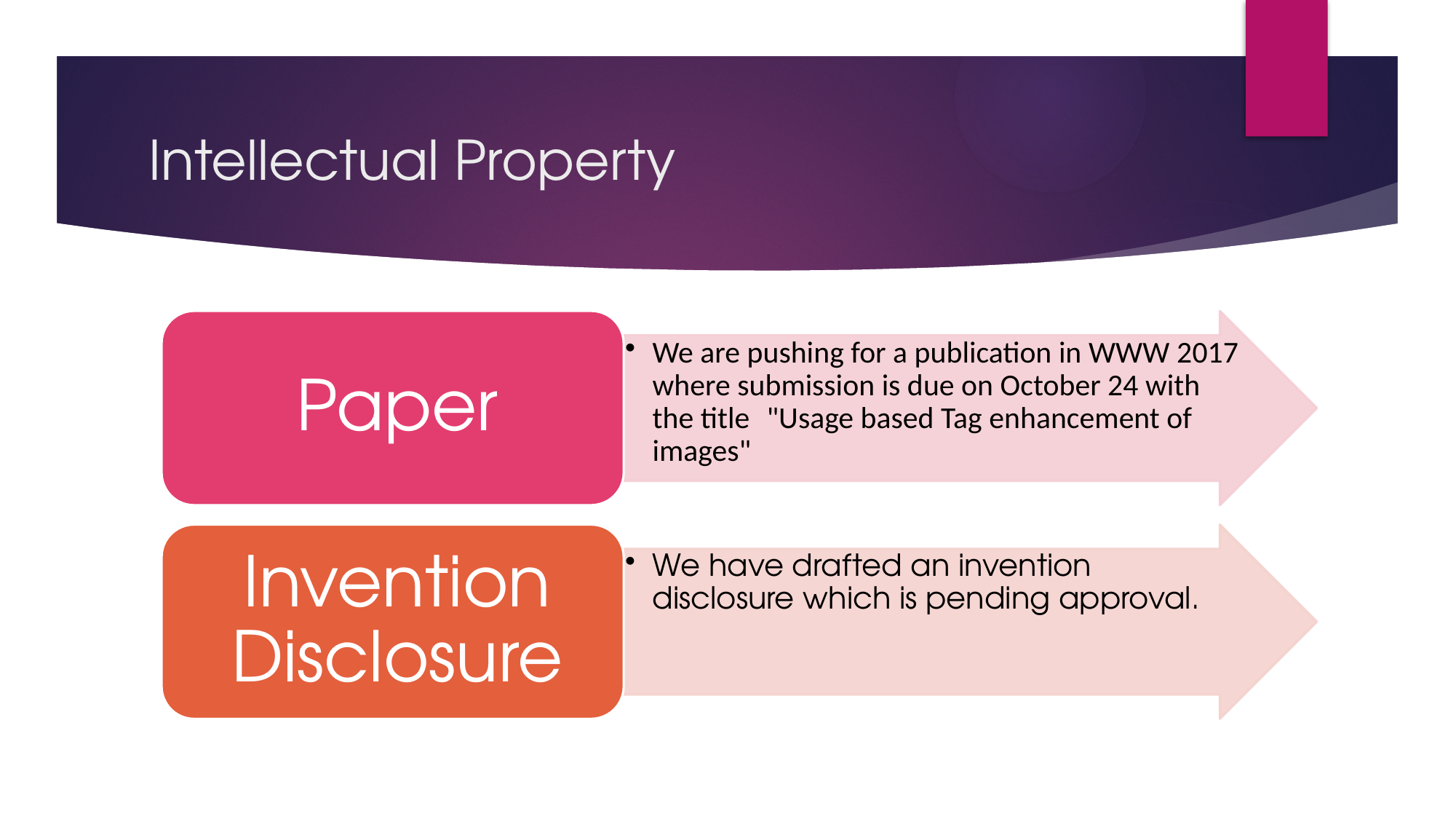

# Intellectual Property
We are pushing for a publication in WWW 2017 where submission is due on October 24 with the title  "Usage based Tag enhancement of images"
Paper
We have drafted an invention disclosure which is pending approval.
Invention Disclosure